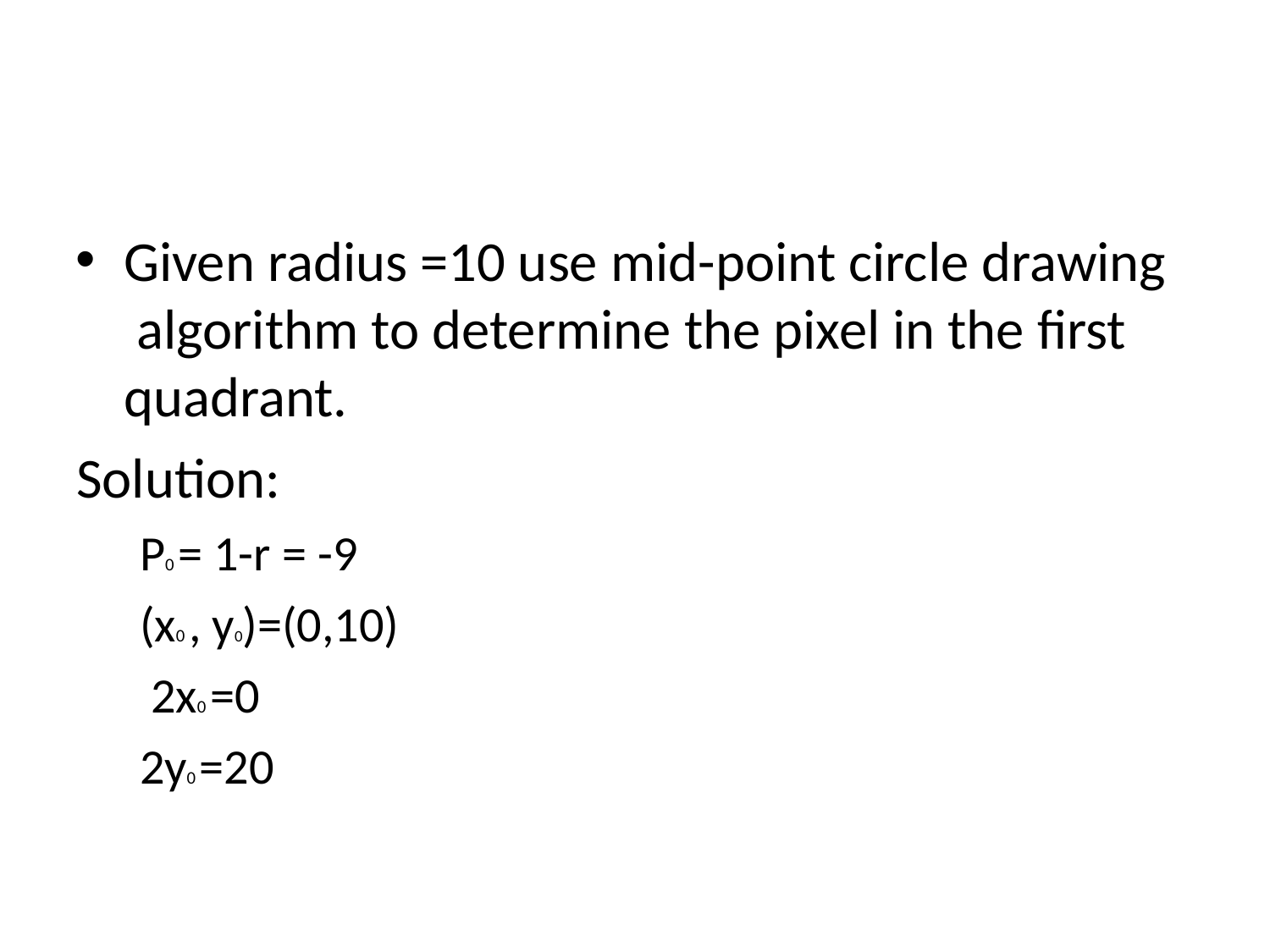

Given radius =10 use mid-point circle drawing  algorithm to determine the pixel in the first  quadrant.
Solution:
P0 = 1-r = -9  (x0 , y0)=(0,10)  2x0 =0
2y0 =20